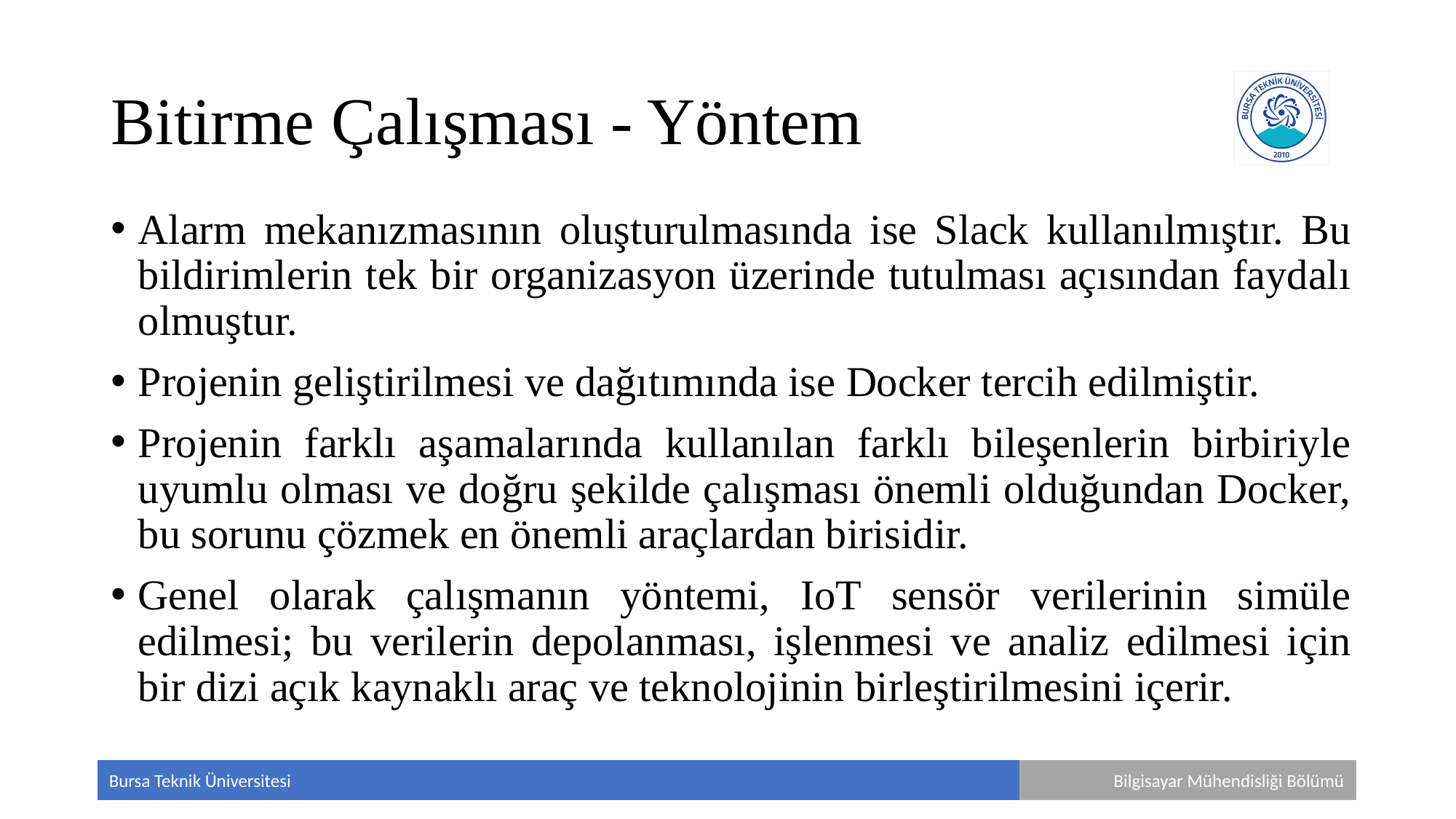

# Bitirme Çalışması - Yöntem
Alarm mekanızmasının oluşturulmasında ise Slack kullanılmıştır. Bu bildirimlerin tek bir organizasyon üzerinde tutulması açısından faydalı olmuştur.
Projenin geliştirilmesi ve dağıtımında ise Docker tercih edilmiştir.
Projenin farklı aşamalarında kullanılan farklı bileşenlerin birbiriyle uyumlu olması ve doğru şekilde çalışması önemli olduğundan Docker, bu sorunu çözmek en önemli araçlardan birisidir.
Genel olarak çalışmanın yöntemi, IoT sensör verilerinin simüle edilmesi; bu verilerin depolanması, işlenmesi ve analiz edilmesi için bir dizi açık kaynaklı araç ve teknolojinin birleştirilmesini içerir.